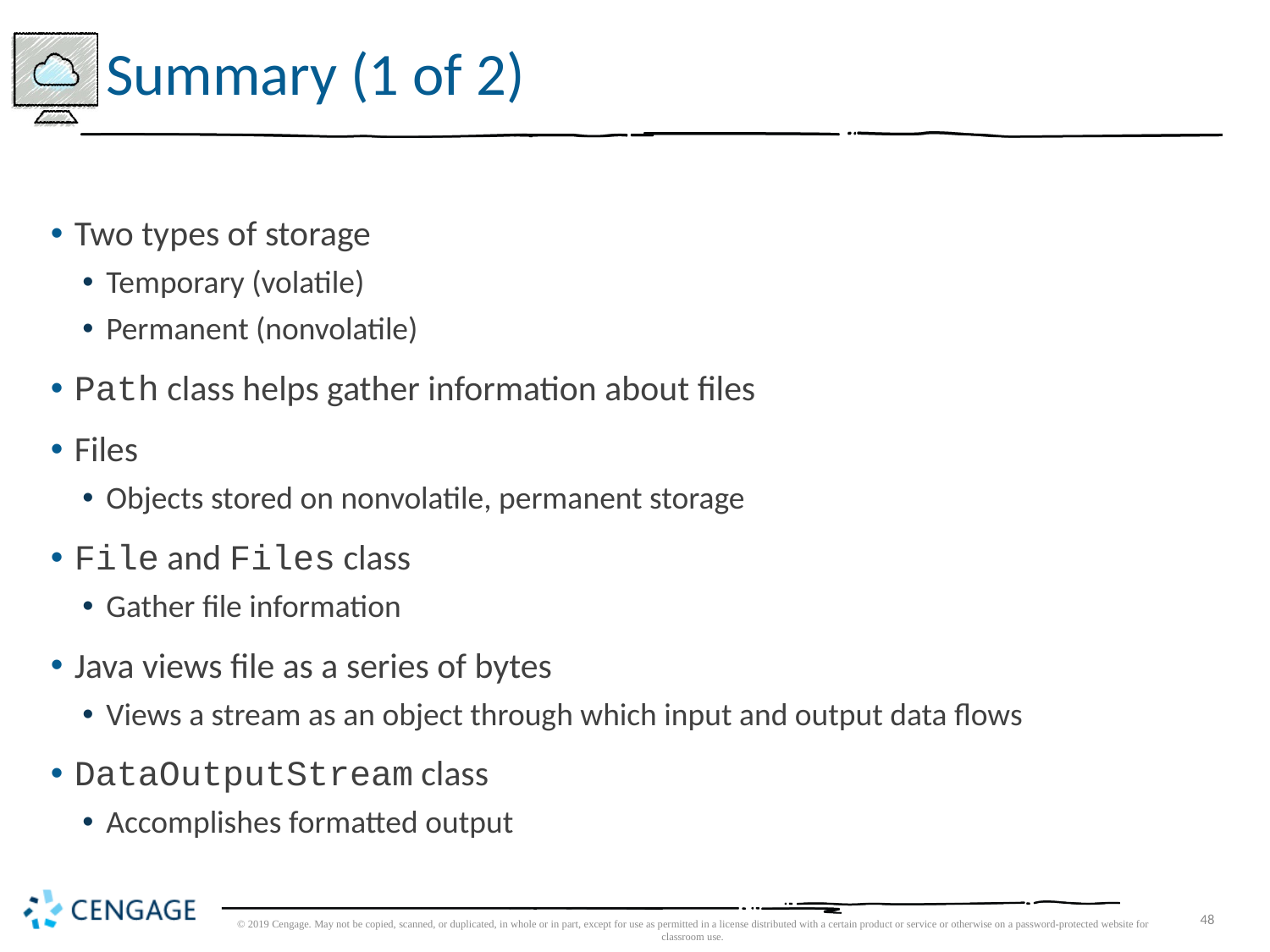

# Summary (1 of 2)
Two types of storage
Temporary (volatile)
Permanent (nonvolatile)
Path class helps gather information about files
Files
Objects stored on nonvolatile, permanent storage
File and Files class
Gather file information
Java views file as a series of bytes
Views a stream as an object through which input and output data flows
DataOutputStream class
Accomplishes formatted output
© 2019 Cengage. May not be copied, scanned, or duplicated, in whole or in part, except for use as permitted in a license distributed with a certain product or service or otherwise on a password-protected website for classroom use.